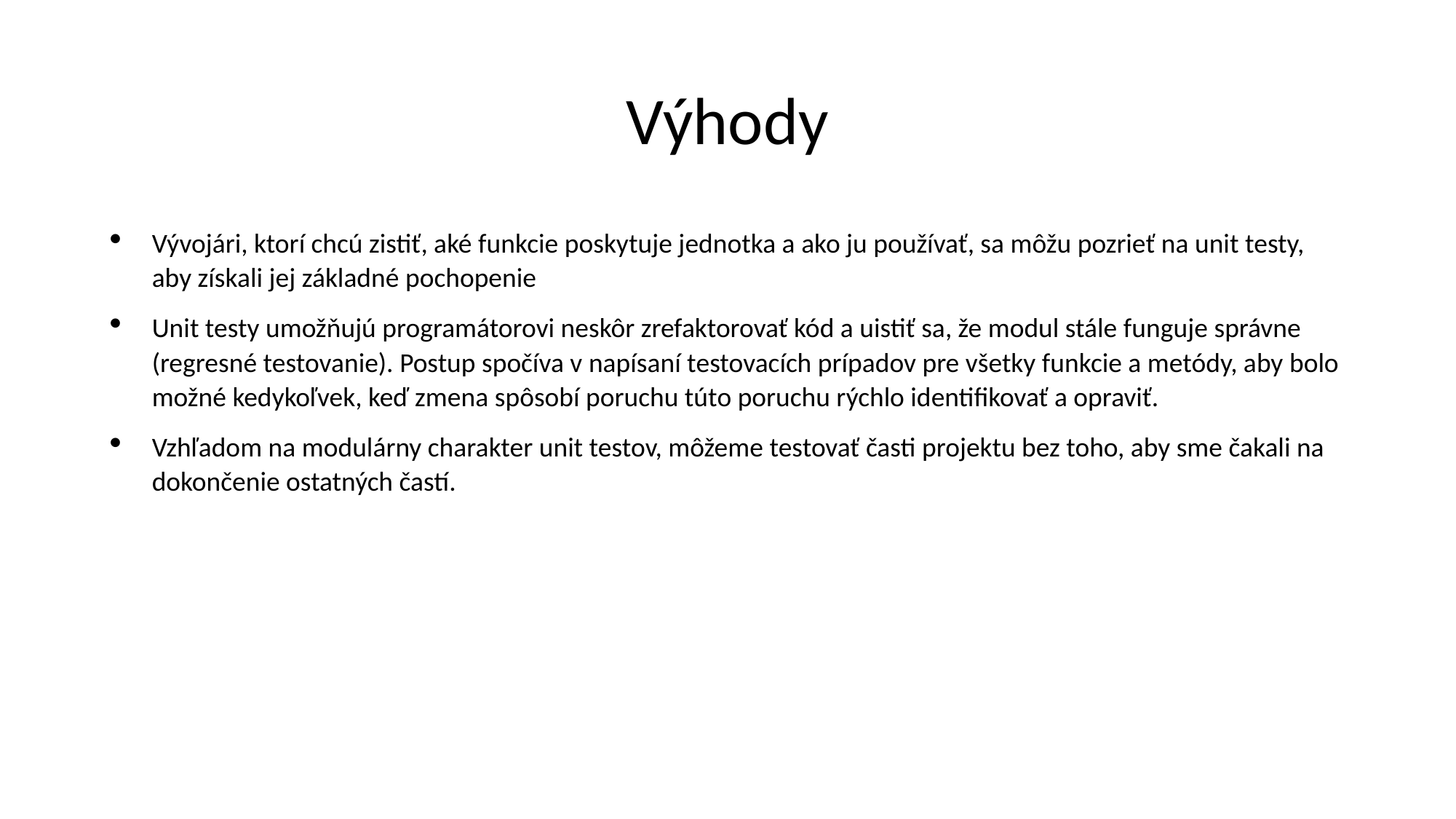

# Výhody
Vývojári, ktorí chcú zistiť, aké funkcie poskytuje jednotka a ako ju používať, sa môžu pozrieť na unit testy, aby získali jej základné pochopenie
Unit testy umožňujú programátorovi neskôr zrefaktorovať kód a uistiť sa, že modul stále funguje správne (regresné testovanie). Postup spočíva v napísaní testovacích prípadov pre všetky funkcie a metódy, aby bolo možné kedykoľvek, keď zmena spôsobí poruchu túto poruchu rýchlo identifikovať a opraviť.
Vzhľadom na modulárny charakter unit testov, môžeme testovať časti projektu bez toho, aby sme čakali na dokončenie ostatných častí.